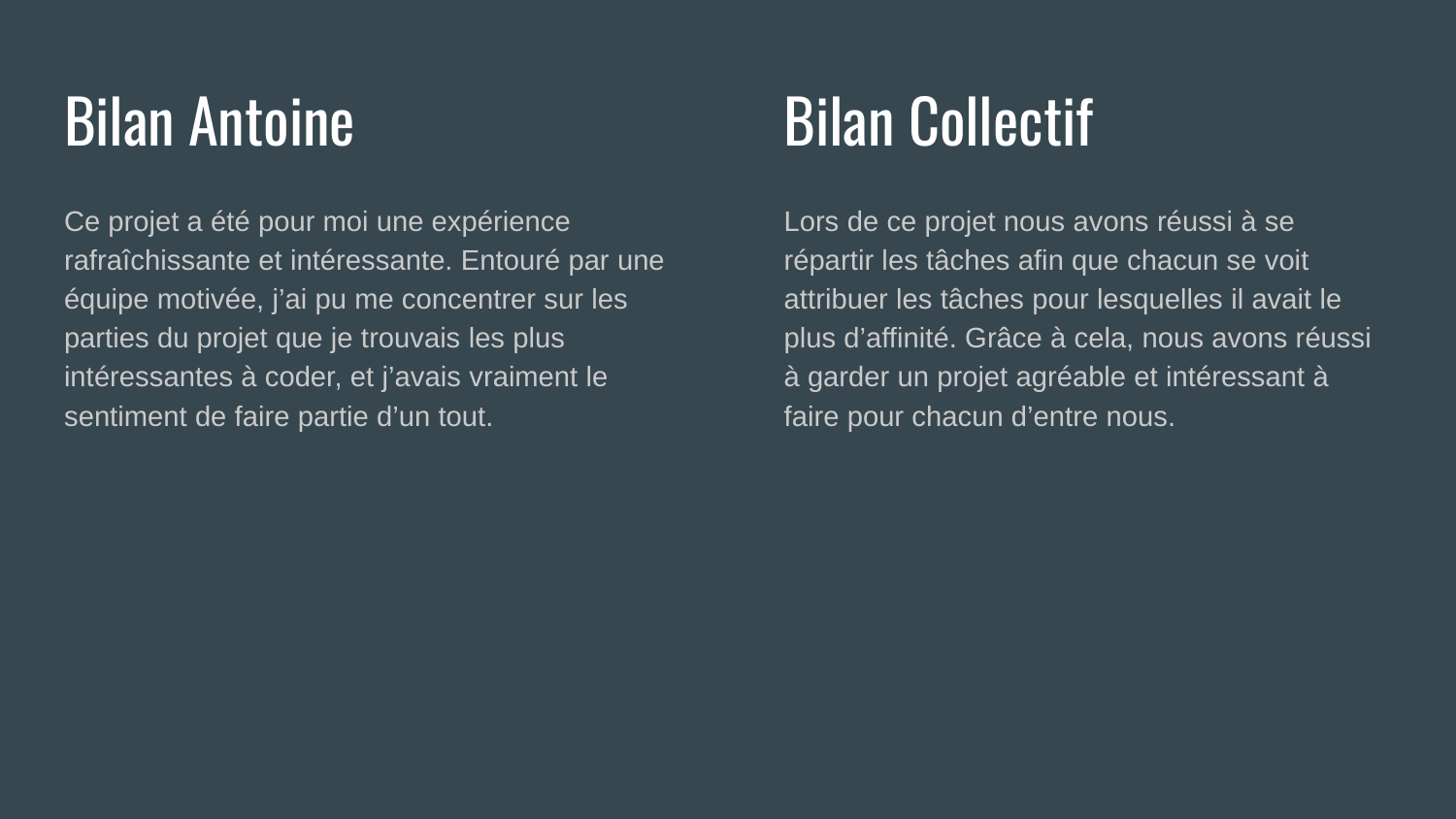

# Bilan Antoine
Bilan Collectif
Ce projet a été pour moi une expérience rafraîchissante et intéressante. Entouré par une équipe motivée, j’ai pu me concentrer sur les parties du projet que je trouvais les plus intéressantes à coder, et j’avais vraiment le sentiment de faire partie d’un tout.
Lors de ce projet nous avons réussi à se répartir les tâches afin que chacun se voit attribuer les tâches pour lesquelles il avait le plus d’affinité. Grâce à cela, nous avons réussi à garder un projet agréable et intéressant à faire pour chacun d’entre nous.